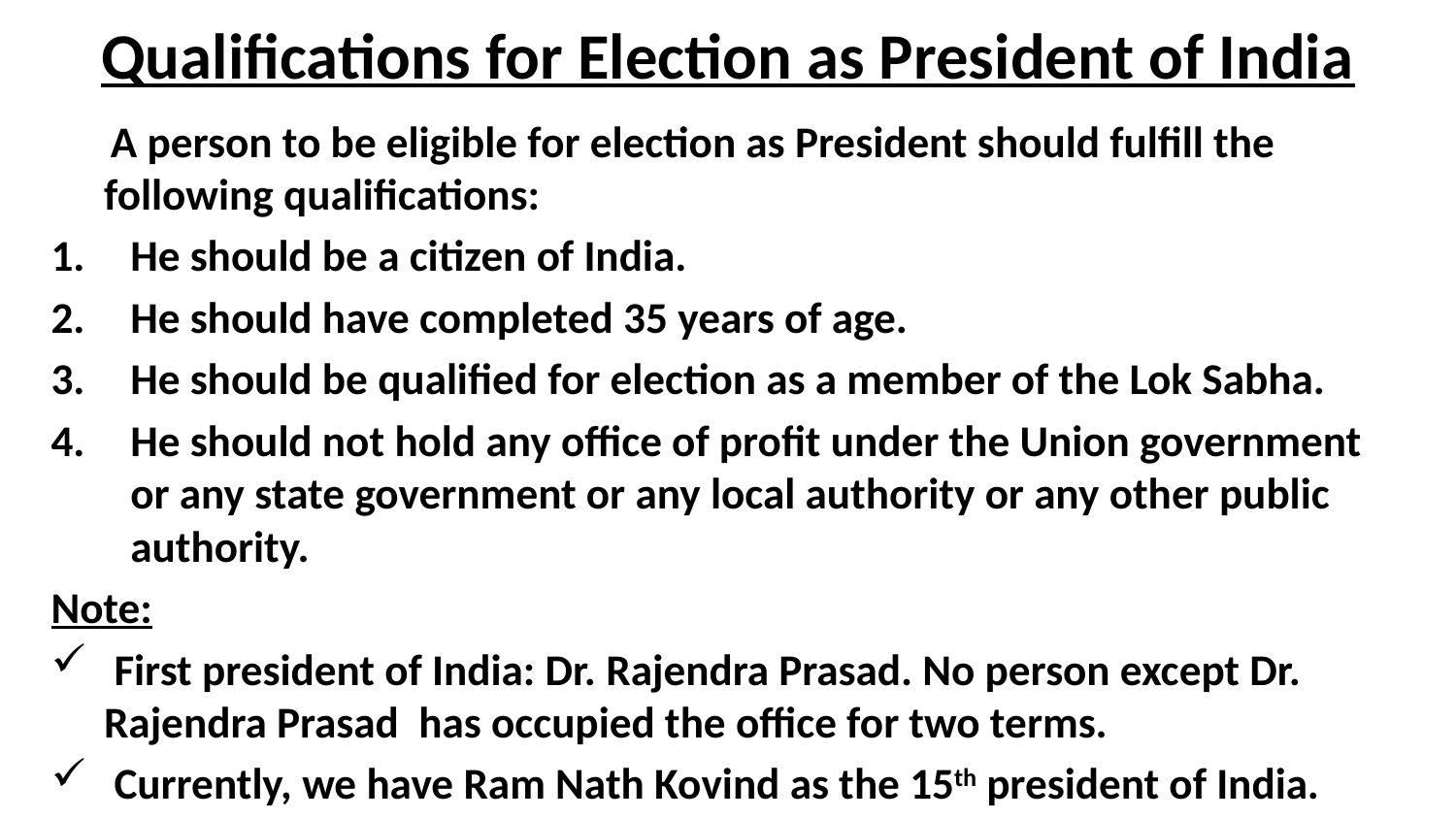

# Qualifications for Election as President of India
      A person to be eligible for election as President should fulfill the following qualifications:
He should be a citizen of India.
He should have completed 35 years of age.
He should be qualified for election as a member of the Lok Sabha.
He should not hold any office of profit under the Union government or any state government or any local authority or any other public authority.
Note:
 First president of India: Dr. Rajendra Prasad. No person except Dr. Rajendra Prasad  has occupied the office for two terms.
 Currently, we have Ram Nath Kovind as the 15th president of India.